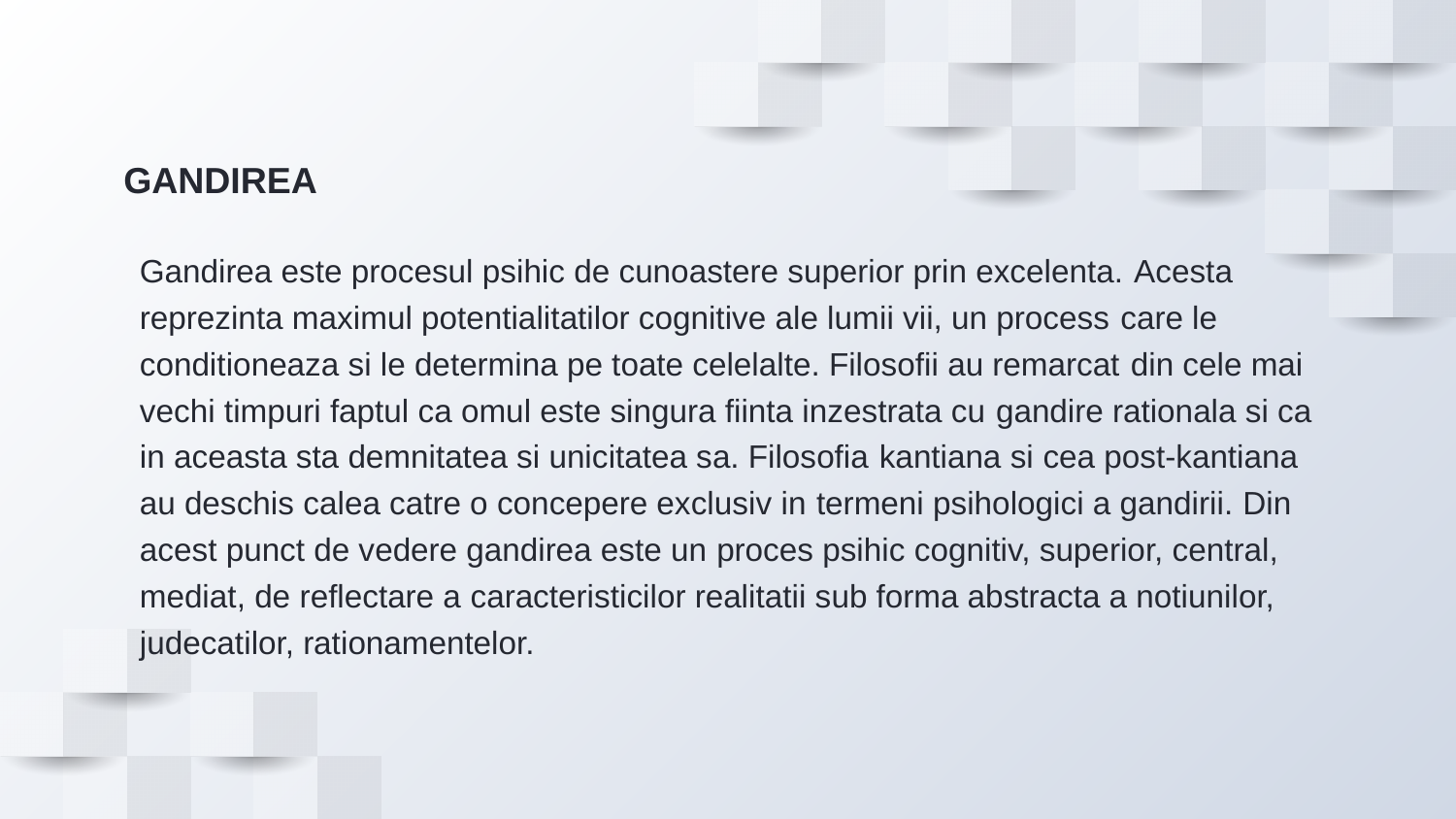

# GANDIREA
Gandirea este procesul psihic de cunoastere superior prin excelenta. Acesta reprezinta maximul potentialitatilor cognitive ale lumii vii, un process care le conditioneaza si le determina pe toate celelalte. Filosofii au remarcat din cele mai vechi timpuri faptul ca omul este singura fiinta inzestrata cu gandire rationala si ca in aceasta sta demnitatea si unicitatea sa. Filosofia kantiana si cea post-kantiana au deschis calea catre o concepere exclusiv in termeni psihologici a gandirii. Din acest punct de vedere gandirea este un proces psihic cognitiv, superior, central, mediat, de reflectare a caracteristicilor realitatii sub forma abstracta a notiunilor, judecatilor, rationamentelor.